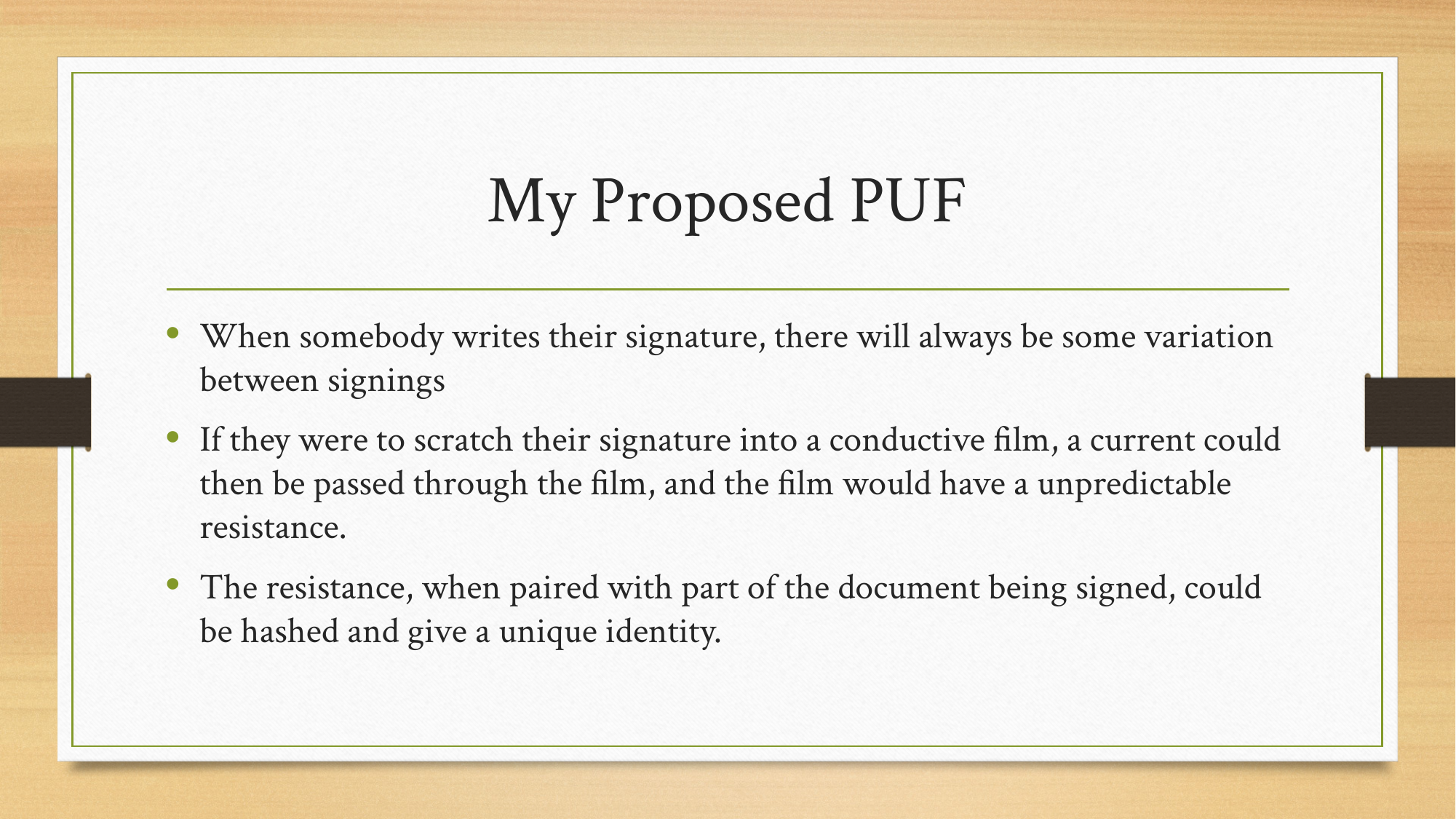

# My Proposed PUF
When somebody writes their signature, there will always be some variation between signings
If they were to scratch their signature into a conductive film, a current could then be passed through the film, and the film would have a unpredictable resistance.
The resistance, when paired with part of the document being signed, could be hashed and give a unique identity.